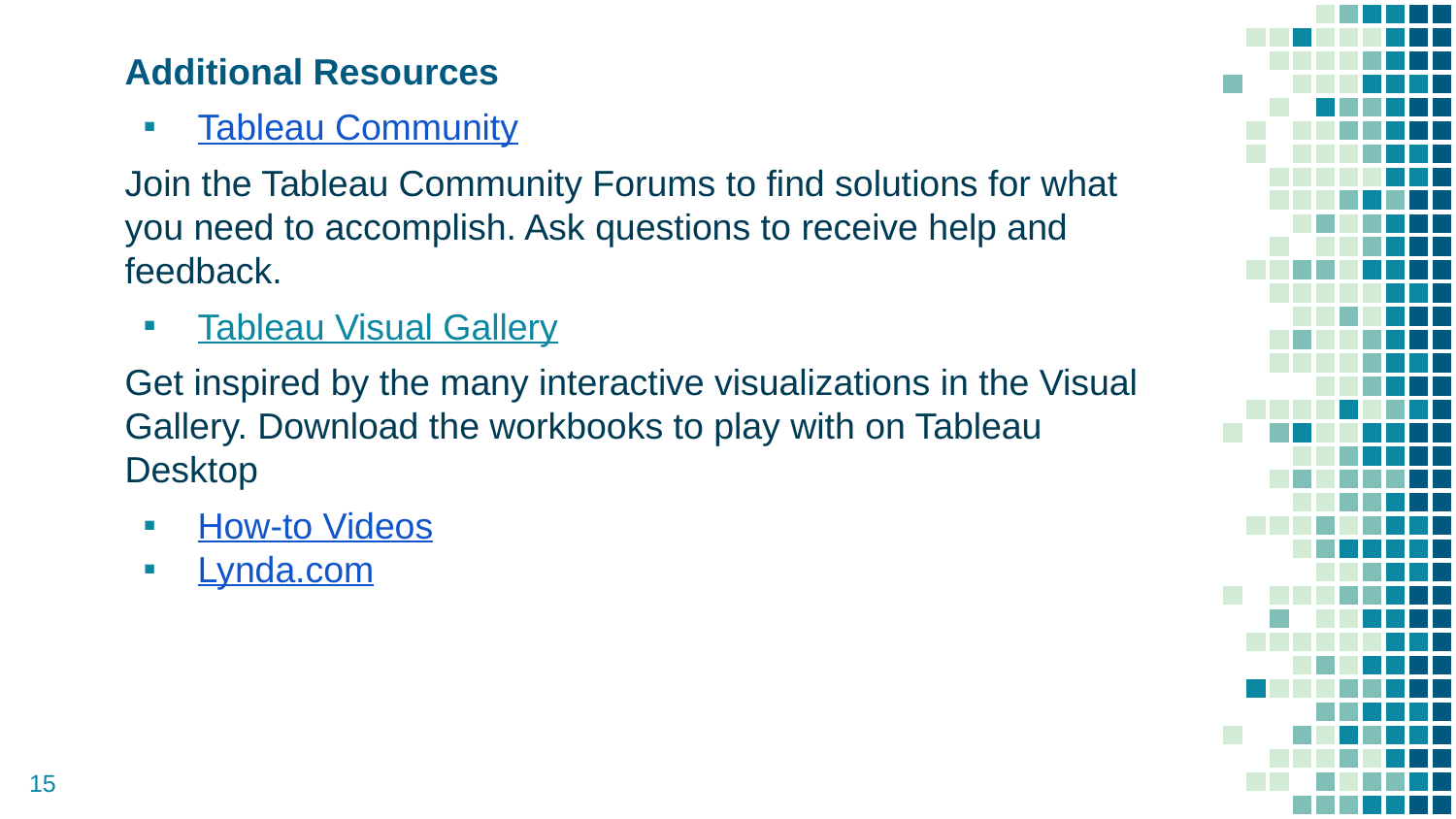

Additional Resources
Tableau Community
Join the Tableau Community Forums to find solutions for what you need to accomplish. Ask questions to receive help and feedback.
Tableau Visual Gallery
Get inspired by the many interactive visualizations in the Visual Gallery. Download the workbooks to play with on Tableau Desktop
How-to Videos
Lynda.com

15